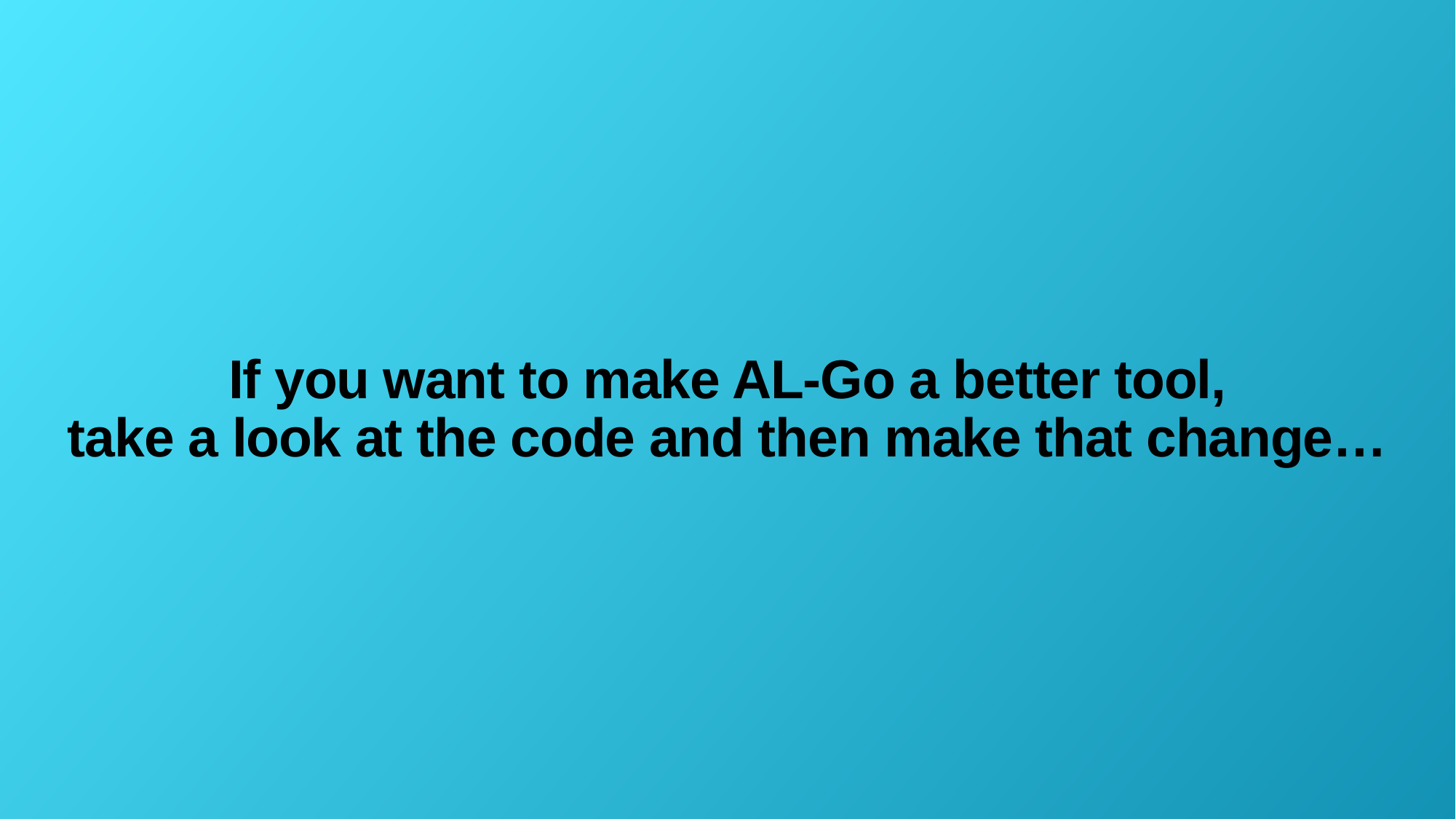

# If you want to make AL-Go a better tool, take a look at the code and then make that change…